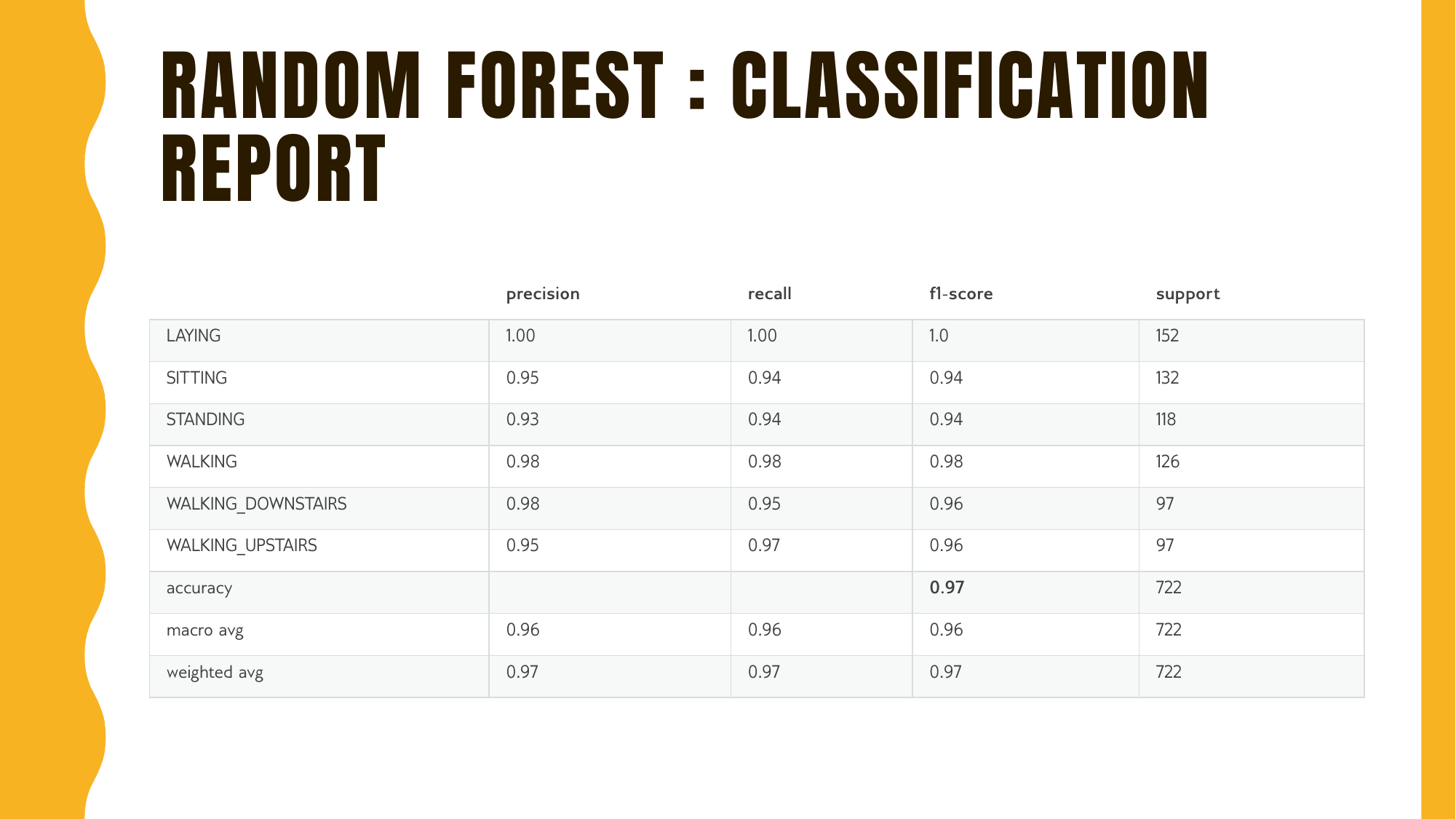

# Random Forest : Classification Report
|  | precision | recall | f1-score | support |
| --- | --- | --- | --- | --- |
| LAYING | 1.00 | 1.00 | 1.0 | 152 |
| SITTING | 0.95 | 0.94 | 0.94 | 132 |
| STANDING | 0.93 | 0.94 | 0.94 | 118 |
| WALKING | 0.98 | 0.98 | 0.98 | 126 |
| WALKING\_DOWNSTAIRS | 0.98 | 0.95 | 0.96 | 97 |
| WALKING\_UPSTAIRS | 0.95 | 0.97 | 0.96 | 97 |
| accuracy |  |  | 0.97 | 722 |
| macro avg | 0.96 | 0.96 | 0.96 | 722 |
| weighted avg | 0.97 | 0.97 | 0.97 | 722 |